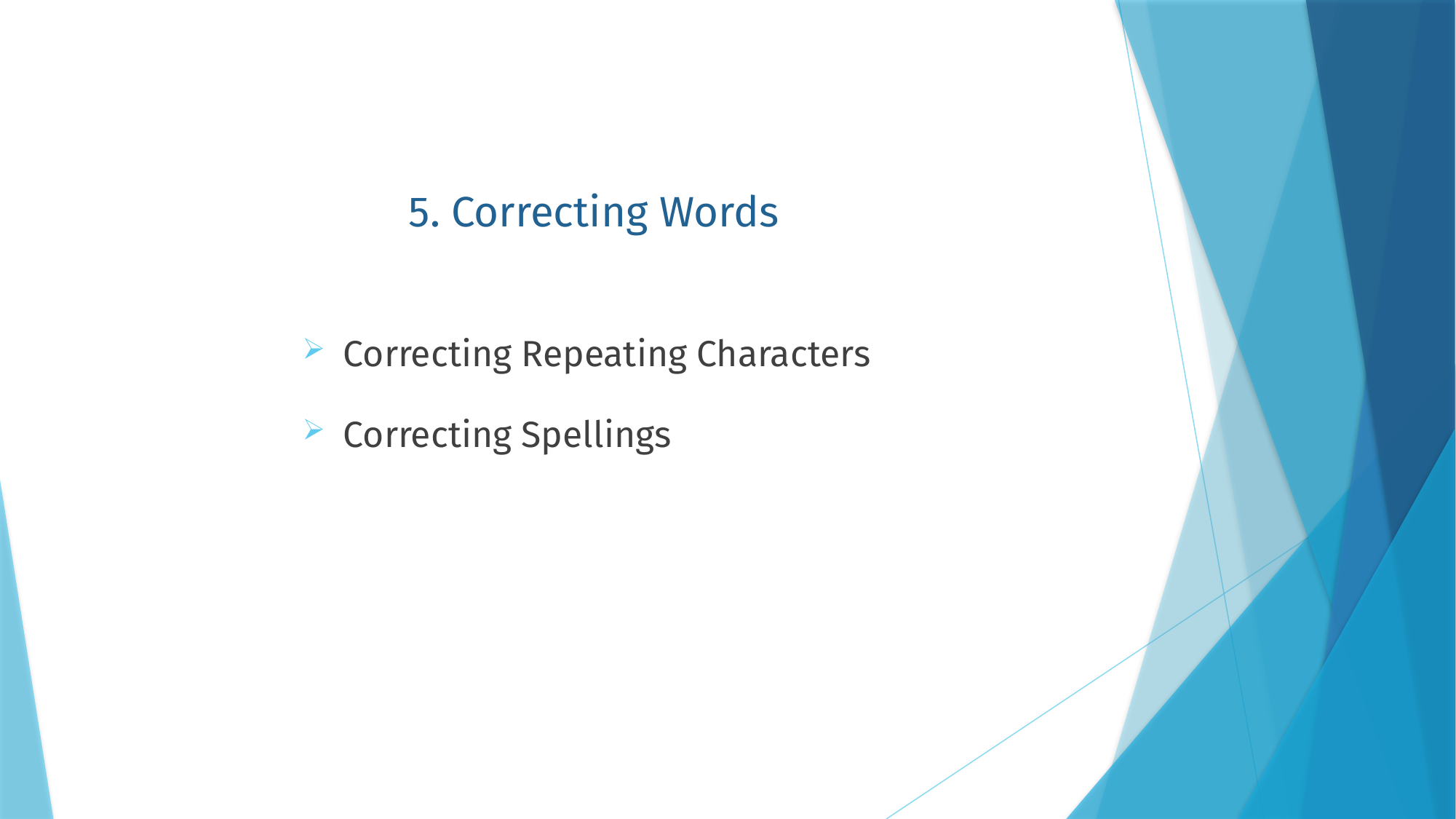

# 5. Correcting Words
Correcting Repeating Characters
Correcting Spellings